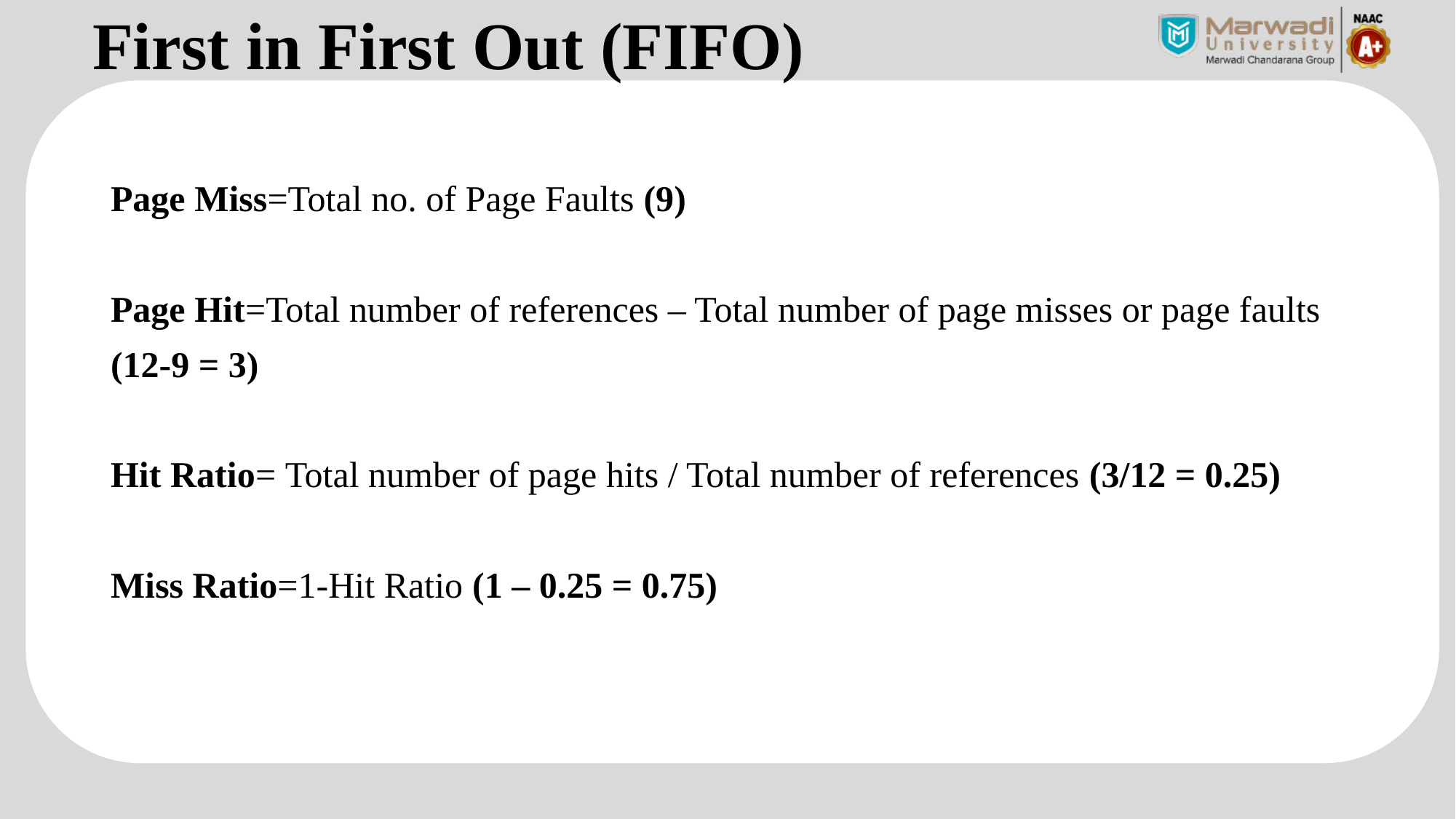

# First in First Out (FIFO)
Page Miss=Total no. of Page Faults (9)

Page Hit=Total number of references – Total number of page misses or page faults
(12-9 = 3)

Hit Ratio= Total number of page hits / Total number of references (3/12 = 0.25)

Miss Ratio=1-Hit Ratio (1 – 0.25 = 0.75)